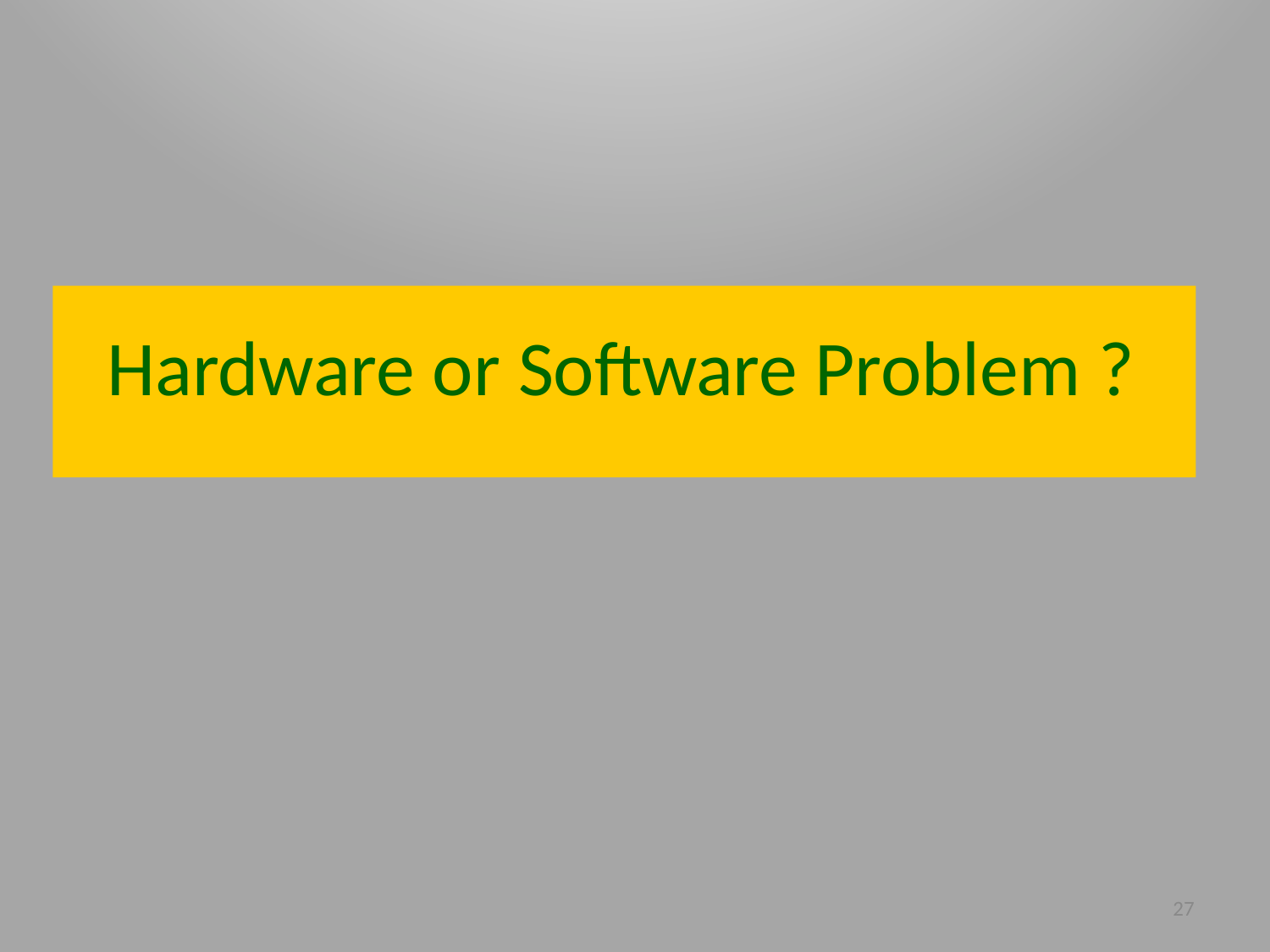

# Hardware or Software Problem ?
27